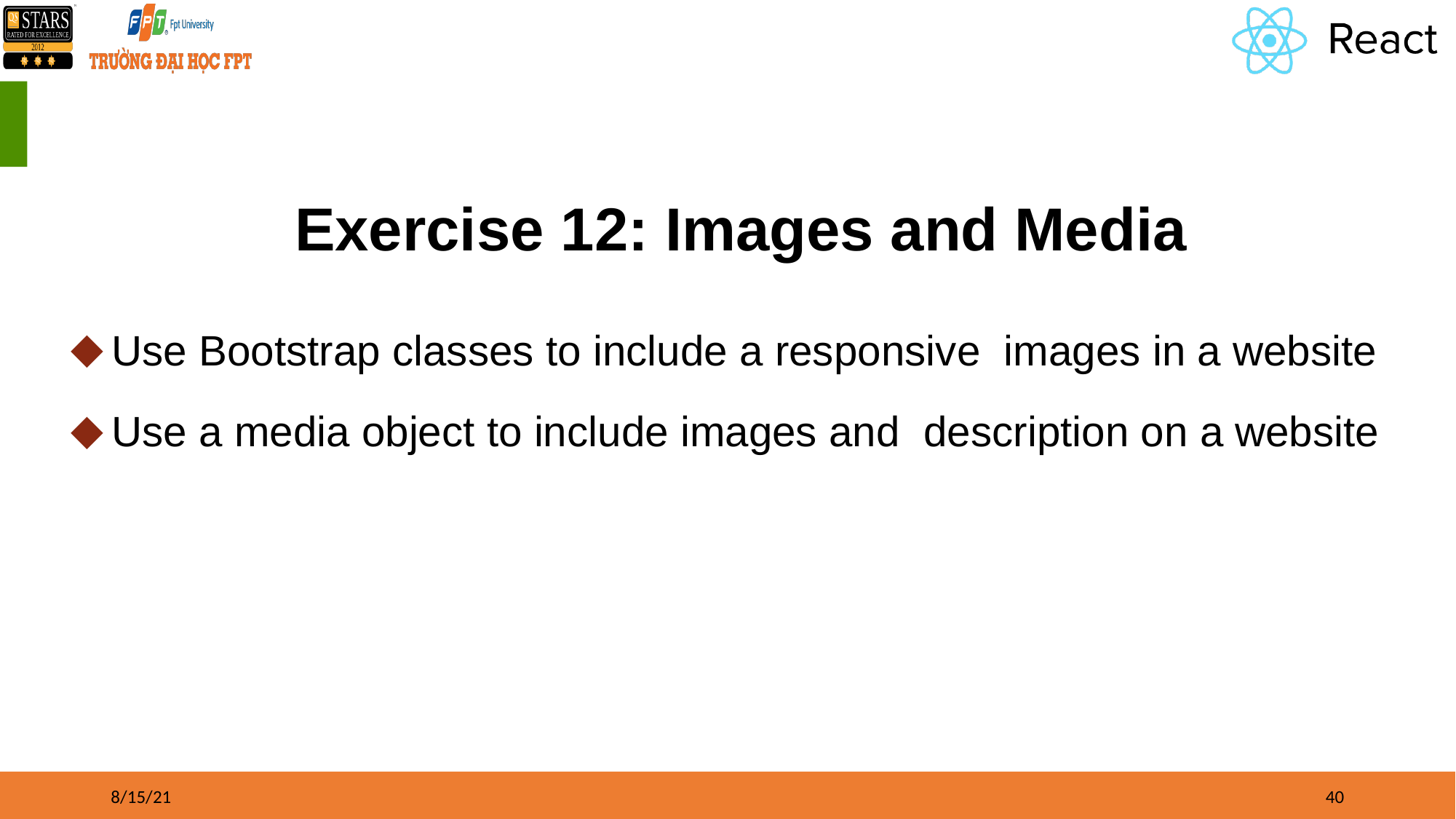

# Exercise 12: Images and Media
Use Bootstrap classes to include a responsive  images in a website
Use a media object to include images and  description on a website
8/15/21
40